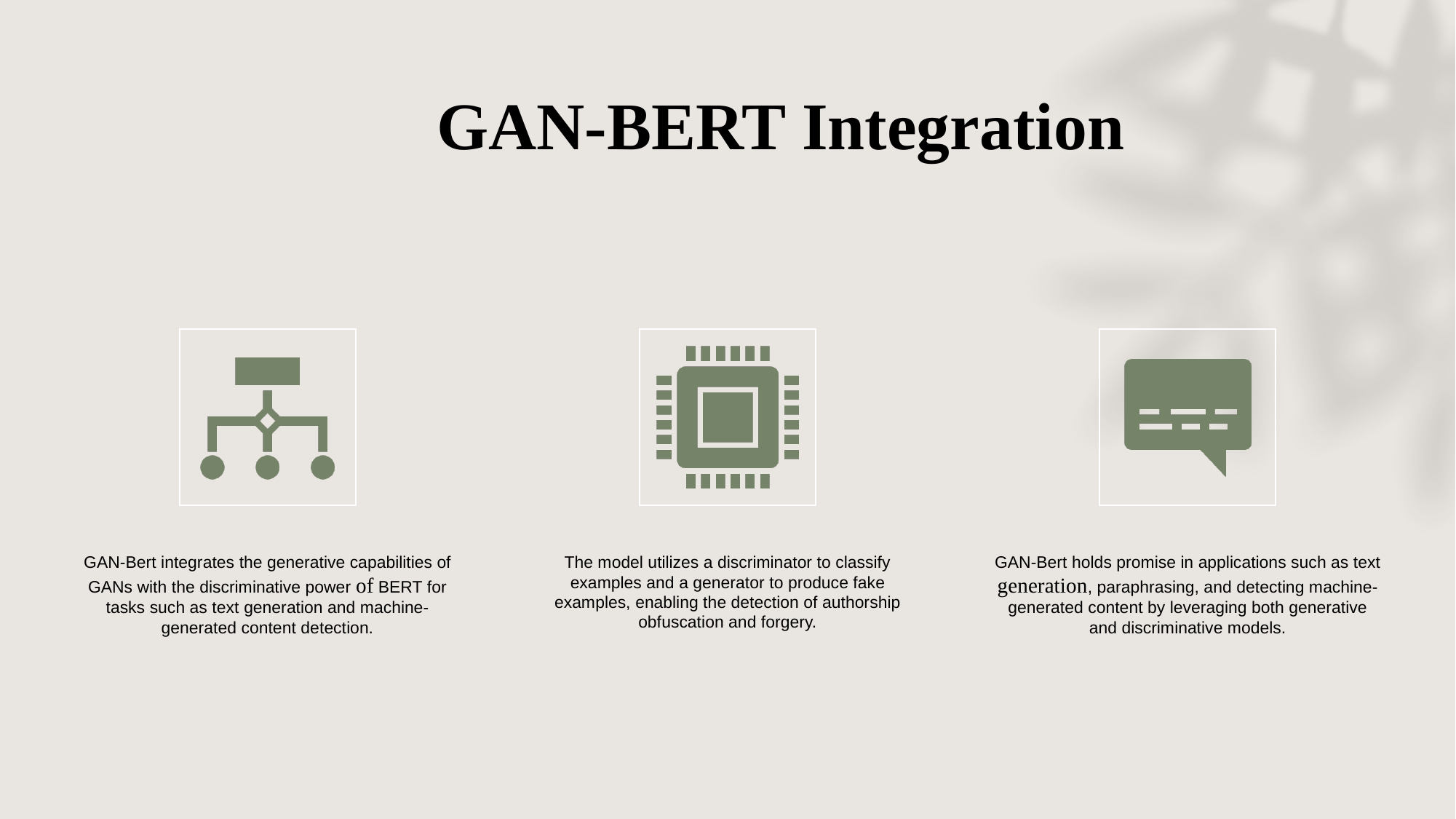

# GAN-BERT Integration
GAN-Bert integrates the generative capabilities of GANs with the discriminative power of BERT for tasks such as text generation and machine-generated content detection.
The model utilizes a discriminator to classify examples and a generator to produce fake examples, enabling the detection of authorship obfuscation and forgery.
GAN-Bert holds promise in applications such as text generation, paraphrasing, and detecting machine-generated content by leveraging both generative and discriminative models.